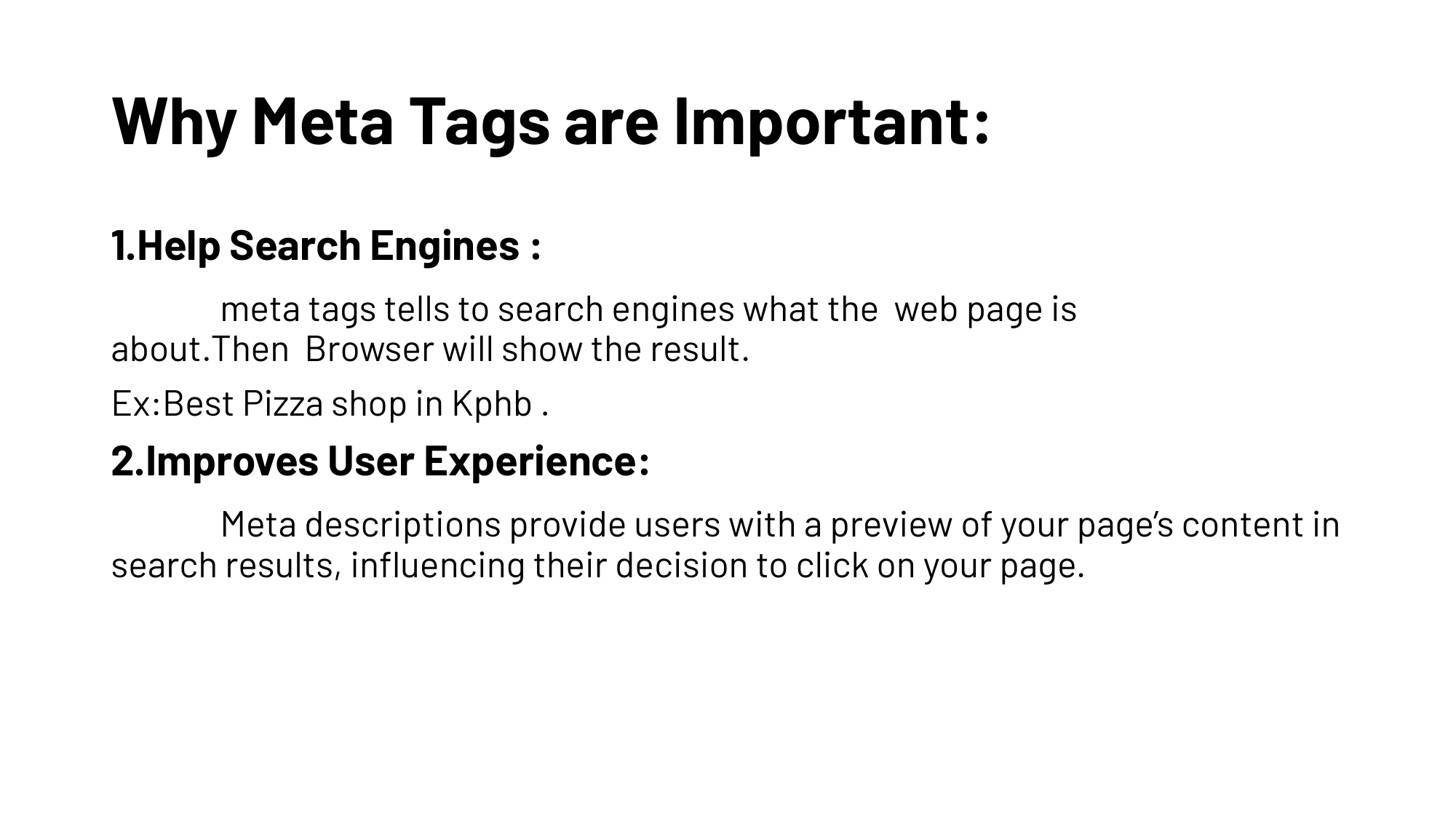

# Why Meta Tags are Important:
1.Help Search Engines :
	meta tags tells to search engines what the  web page is 		about.Then  Browser will show the result.
Ex:Best Pizza shop in Kphb .
2.Improves User Experience:
	Meta descriptions provide users with a preview of your page’s content in search results, influencing their decision to click on your page.